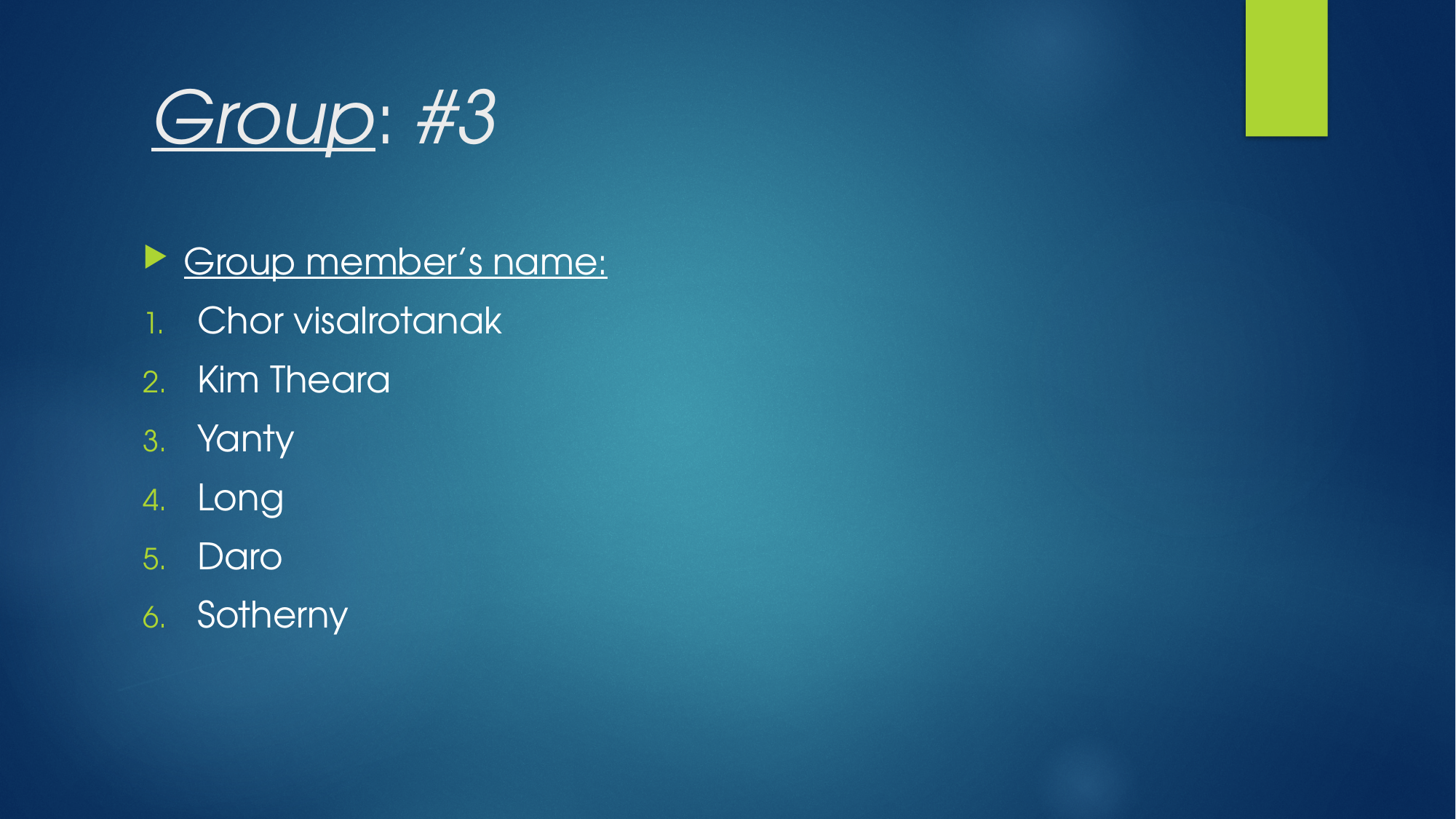

# Group: #3
Group member’s name:
Chor visalrotanak
Kim Theara
Yanty
Long
Daro
Sotherny